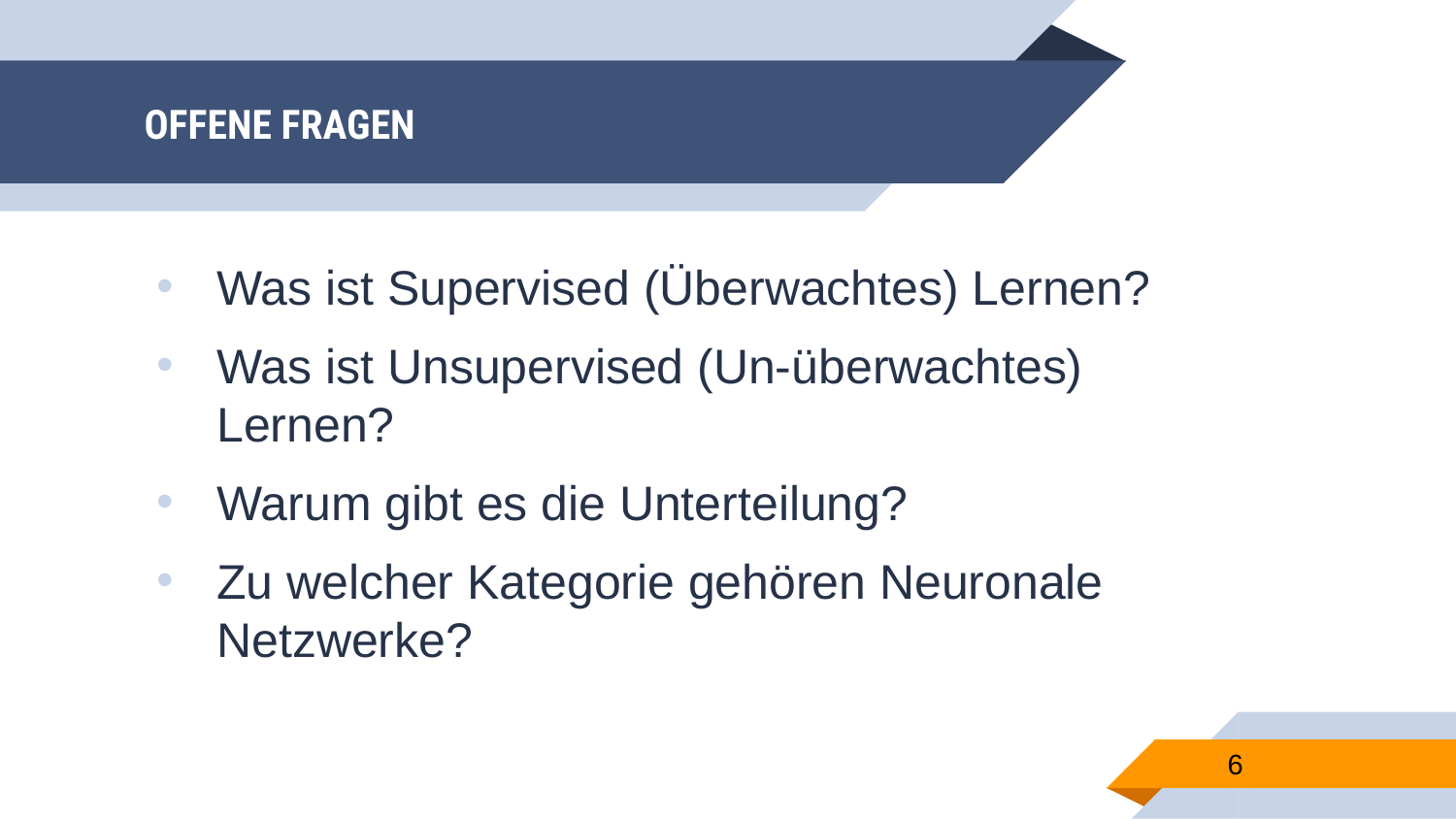

# OFFENE FRAGEN
Was ist Supervised (Überwachtes) Lernen?
Was ist Unsupervised (Un-überwachtes) Lernen?
Warum gibt es die Unterteilung?
Zu welcher Kategorie gehören Neuronale Netzwerke?
6